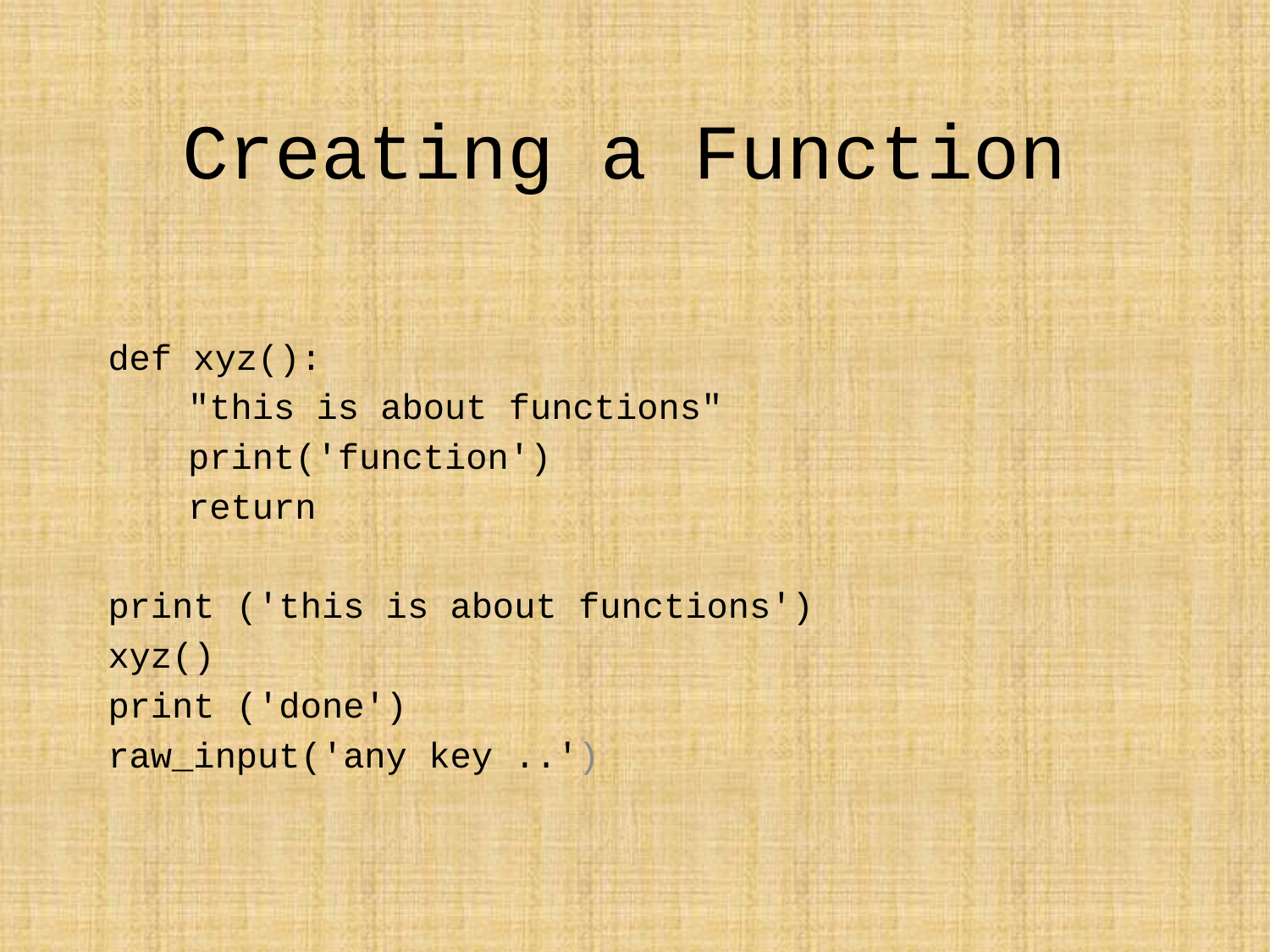

# Creating a Function
def xyz():
	"this is about functions"
	print('function')
	return

print ('this is about functions')
xyz()
print ('done')
raw_input('any key ..')